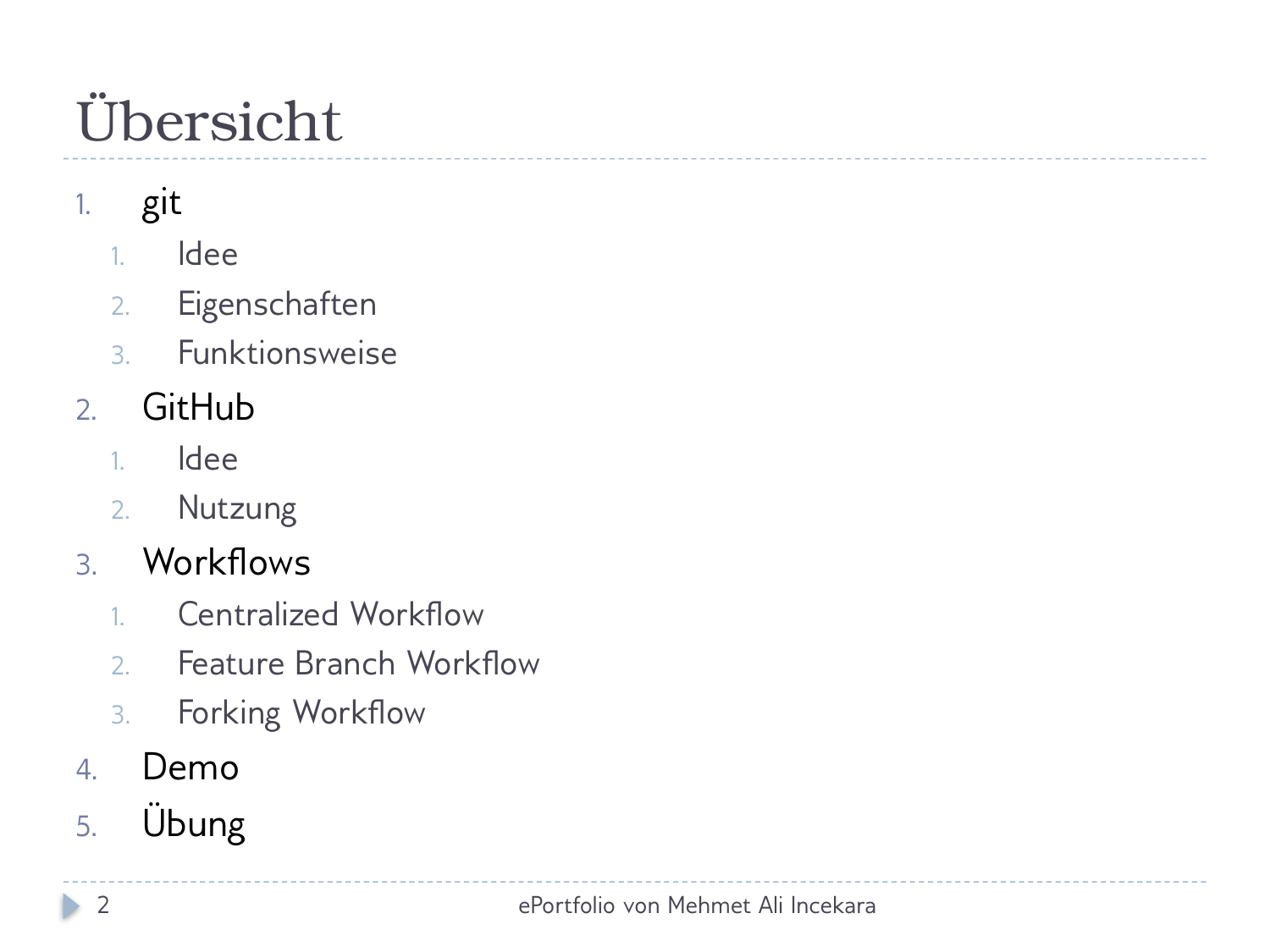

# Übersicht
git
Idee
Eigenschaften
Funktionsweise
GitHub
Idee
Nutzung
Workflows
Centralized Workflow
Feature Branch Workflow
Forking Workflow
Demo
Übung
2
ePortfolio von Mehmet Ali Incekara